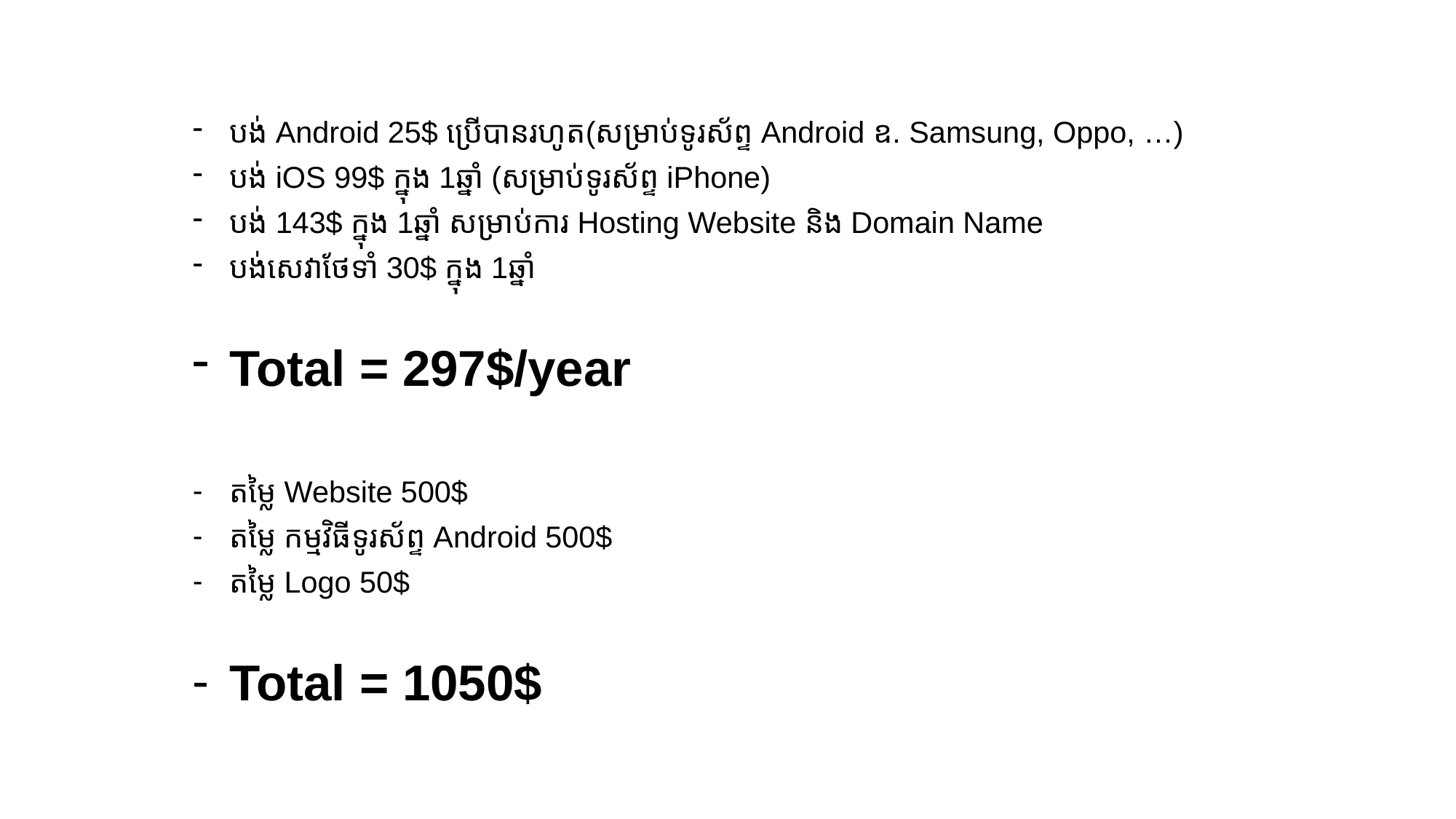

បង់ Android 25$ ប្រើបានរហូត(សម្រាប់ទូរស័ព្ទ Android ឧ. Samsung, Oppo, …)
បង់ iOS 99$ ក្នុង 1​ឆ្នាំ (សម្រាប់ទូរស័ព្ទ iPhone)
បង់ 143$ ក្នុង 1​ឆ្នាំ សម្រាប់ការ Hosting Website និង Domain Name
បង់សេវាថែទាំ 30$​ ក្នុង 1ឆ្នាំ

Total = 297$/year

តម្លៃ Website 500$
តម្លៃ កម្មវិធីទូរស័ព្ទ Android 500$
តម្លៃ Logo 50$

Total = 1050$